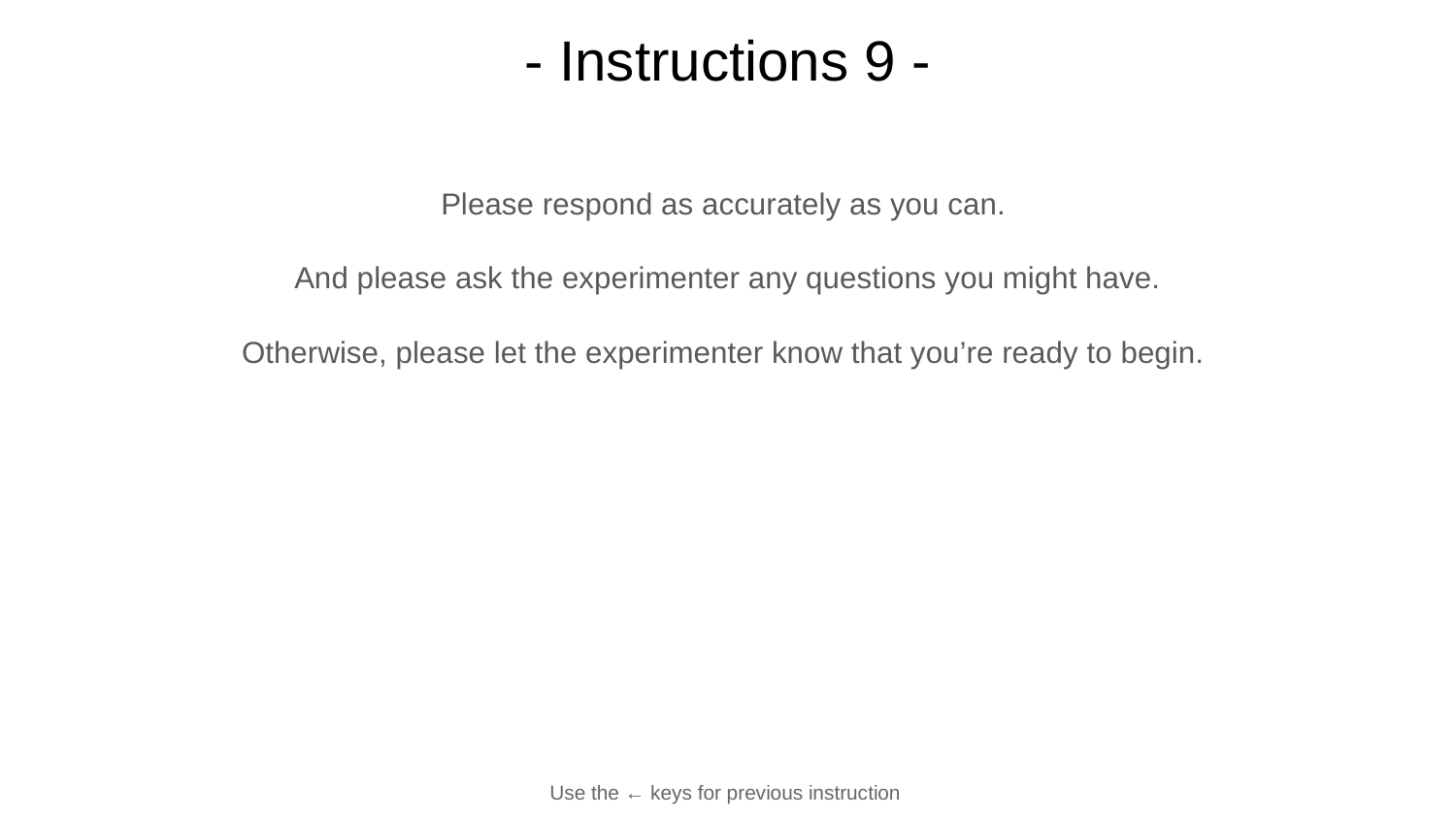

# - Instructions 9 -
Please respond as accurately as you can.
And please ask the experimenter any questions you might have.
Otherwise, please let the experimenter know that you’re ready to begin.
Use the ← keys for previous instruction